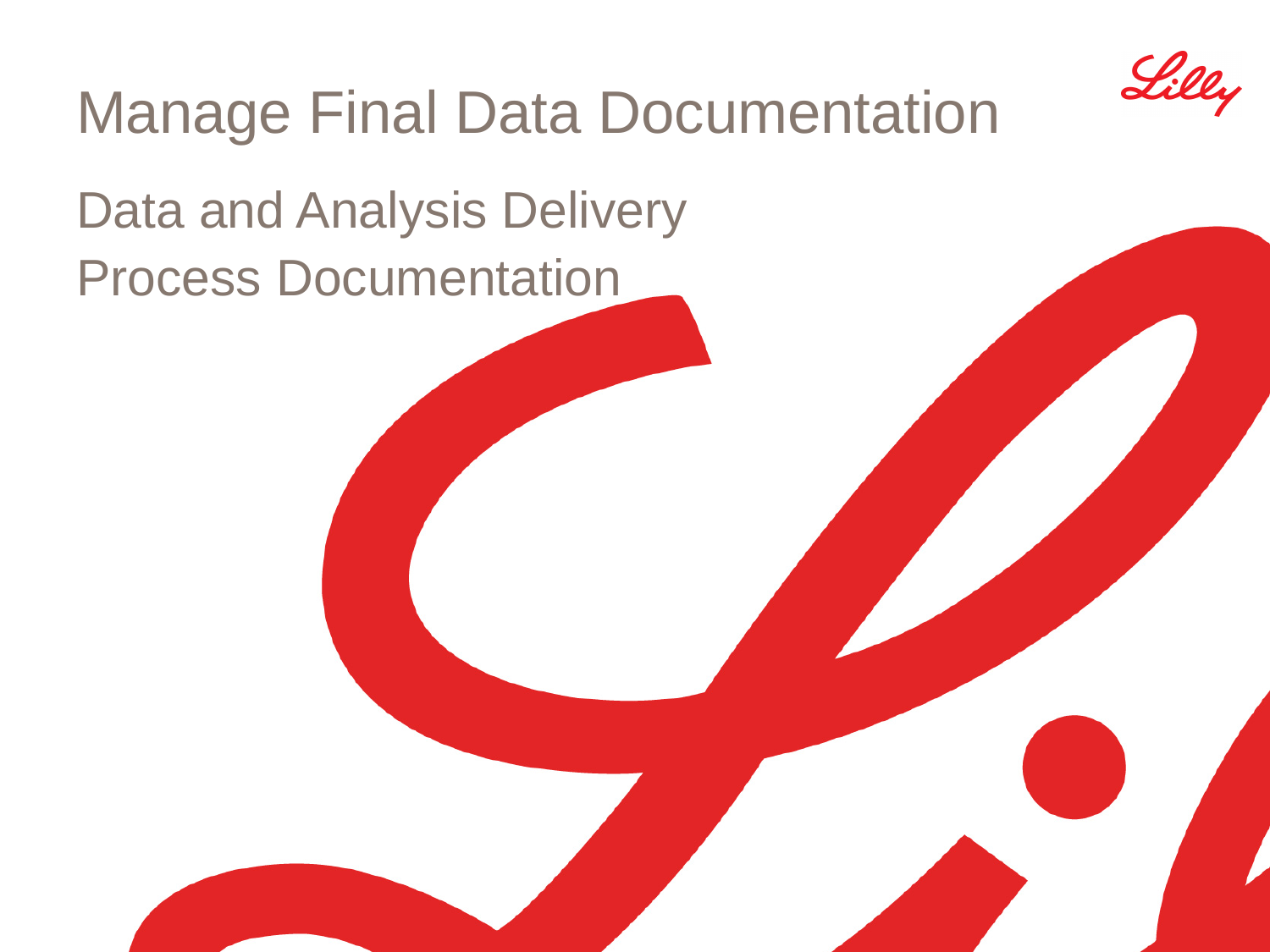

# Manage Final Data Documentation
Data and Analysis Delivery
Process Documentation